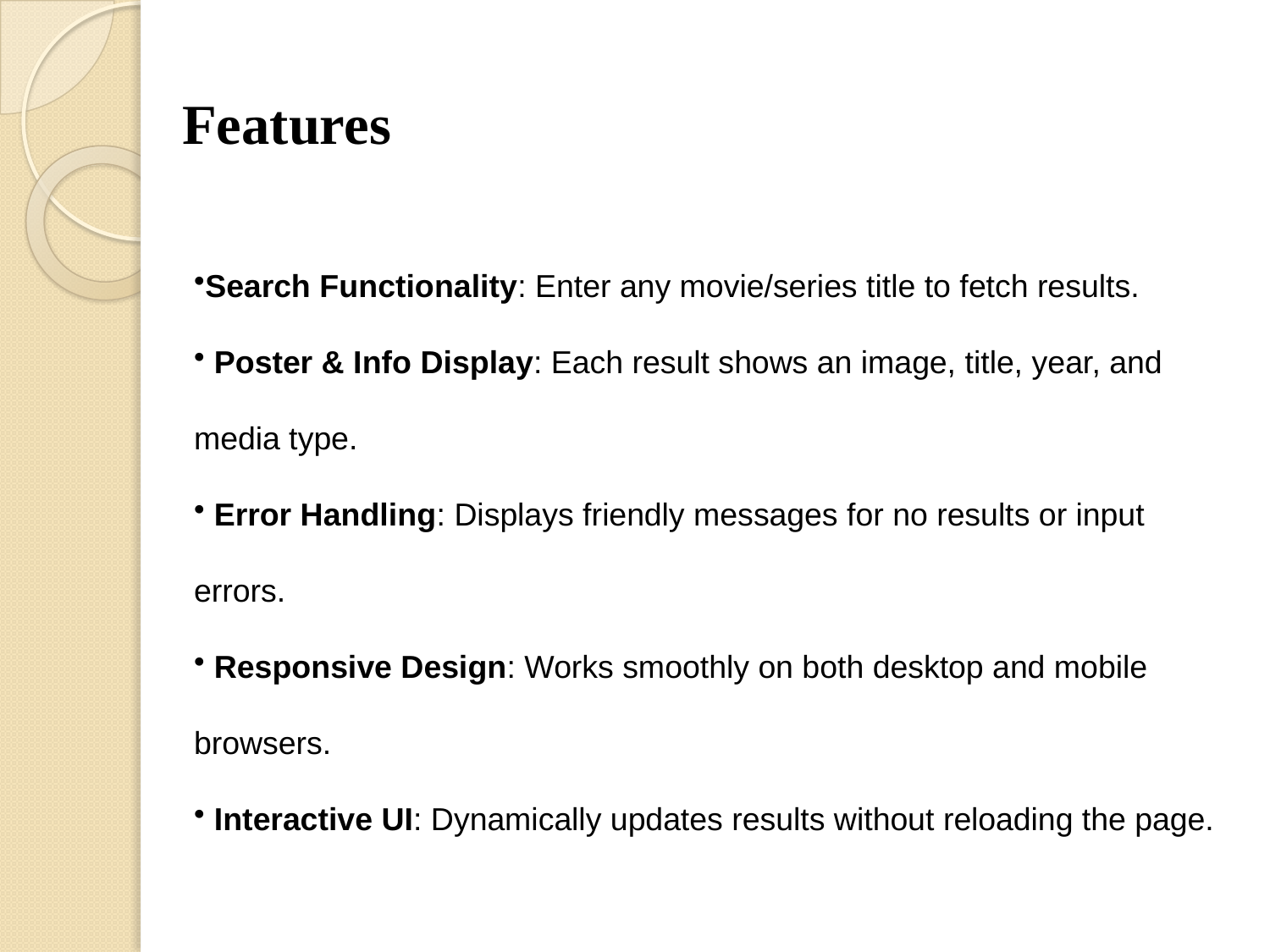

# Features
Search Functionality: Enter any movie/series title to fetch results.
 Poster & Info Display: Each result shows an image, title, year, and media type.
 Error Handling: Displays friendly messages for no results or input errors.
 Responsive Design: Works smoothly on both desktop and mobile browsers.
 Interactive UI: Dynamically updates results without reloading the page.